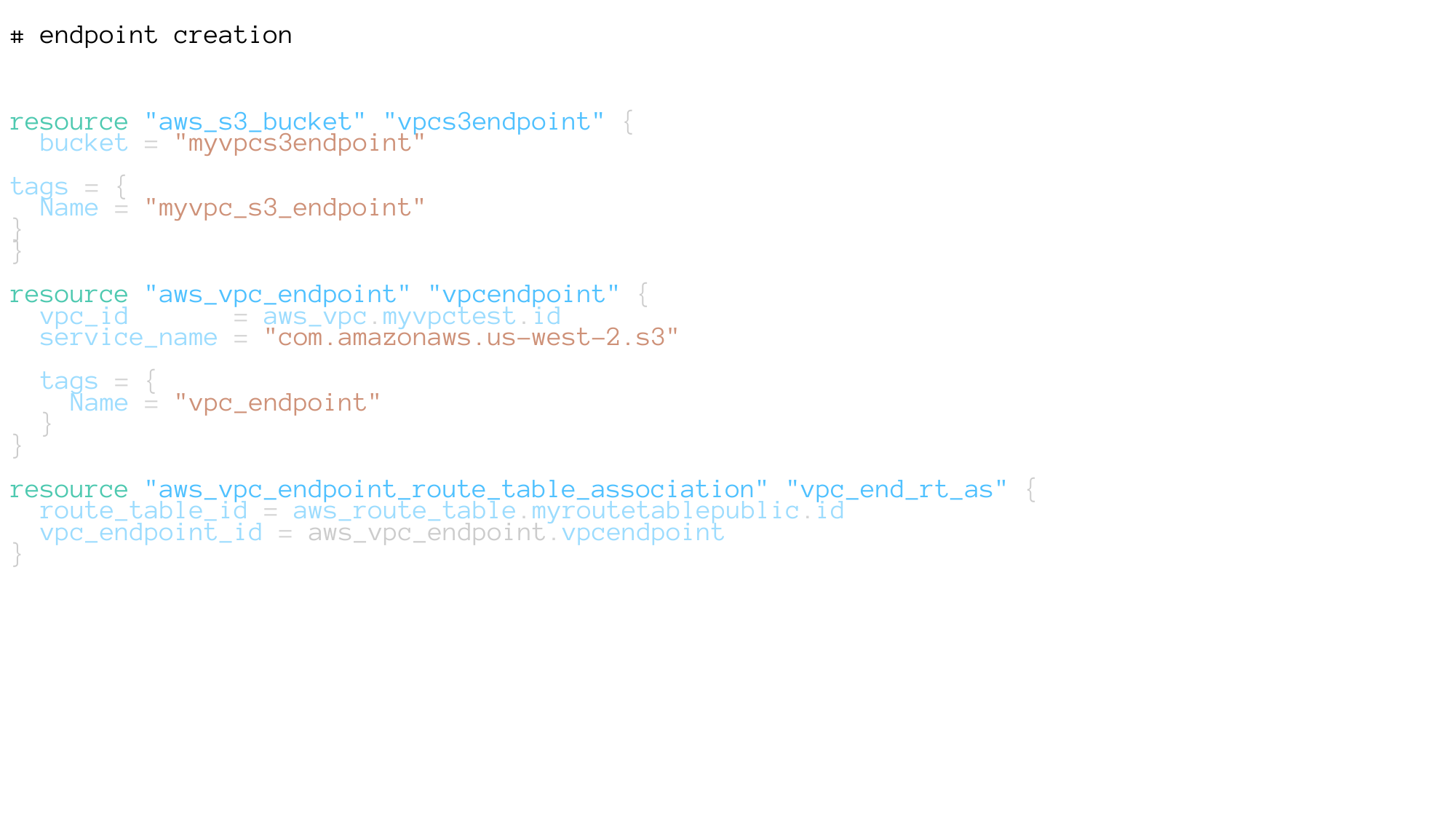

# endpoint creation

resource "aws_s3_bucket" "vpcs3endpoint" {
  bucket = "myvpcs3endpoint"
tags = {
  Name = "myvpc_s3_endpoint"
}
}
resource "aws_vpc_endpoint" "vpcendpoint" {
  vpc_id       = aws_vpc.myvpctest.id
  service_name = "com.amazonaws.us-west-2.s3"
  tags = {
    Name = "vpc_endpoint"
  }
}
resource "aws_vpc_endpoint_route_table_association" "vpc_end_rt_as" {
  route_table_id = aws_route_table.myroutetablepublic.id
  vpc_endpoint_id = aws_vpc_endpoint.vpcendpoint
}